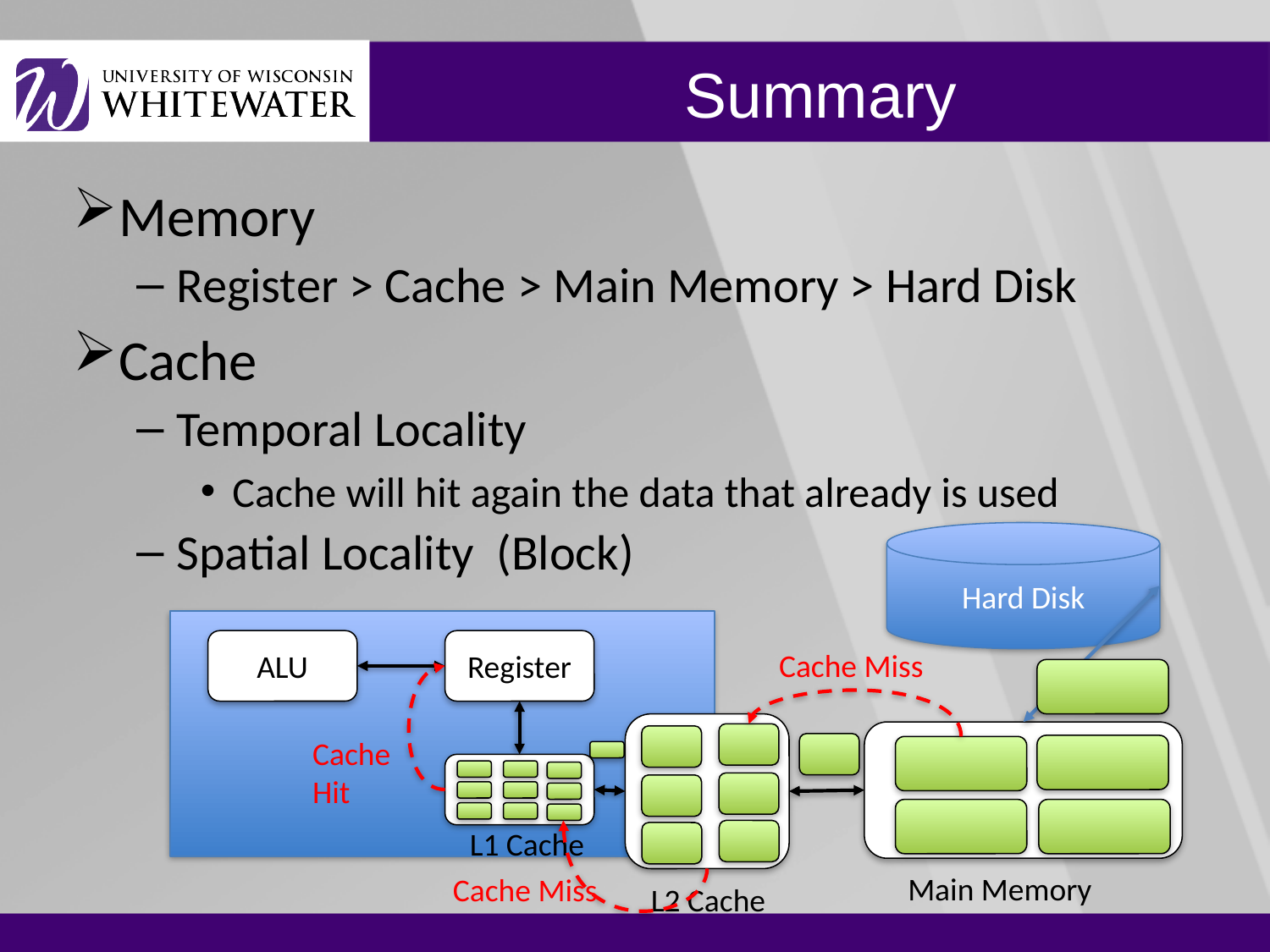

# Summary
Memory
Register > Cache > Main Memory > Hard Disk
Cache
Temporal Locality
Cache will hit again the data that already is used
Spatial Locality  (Block)

Hard Disk

ALU
Register
Cache Miss

Cache Hit

L1 Cache
Main Memory
Cache Miss
L2 Cache